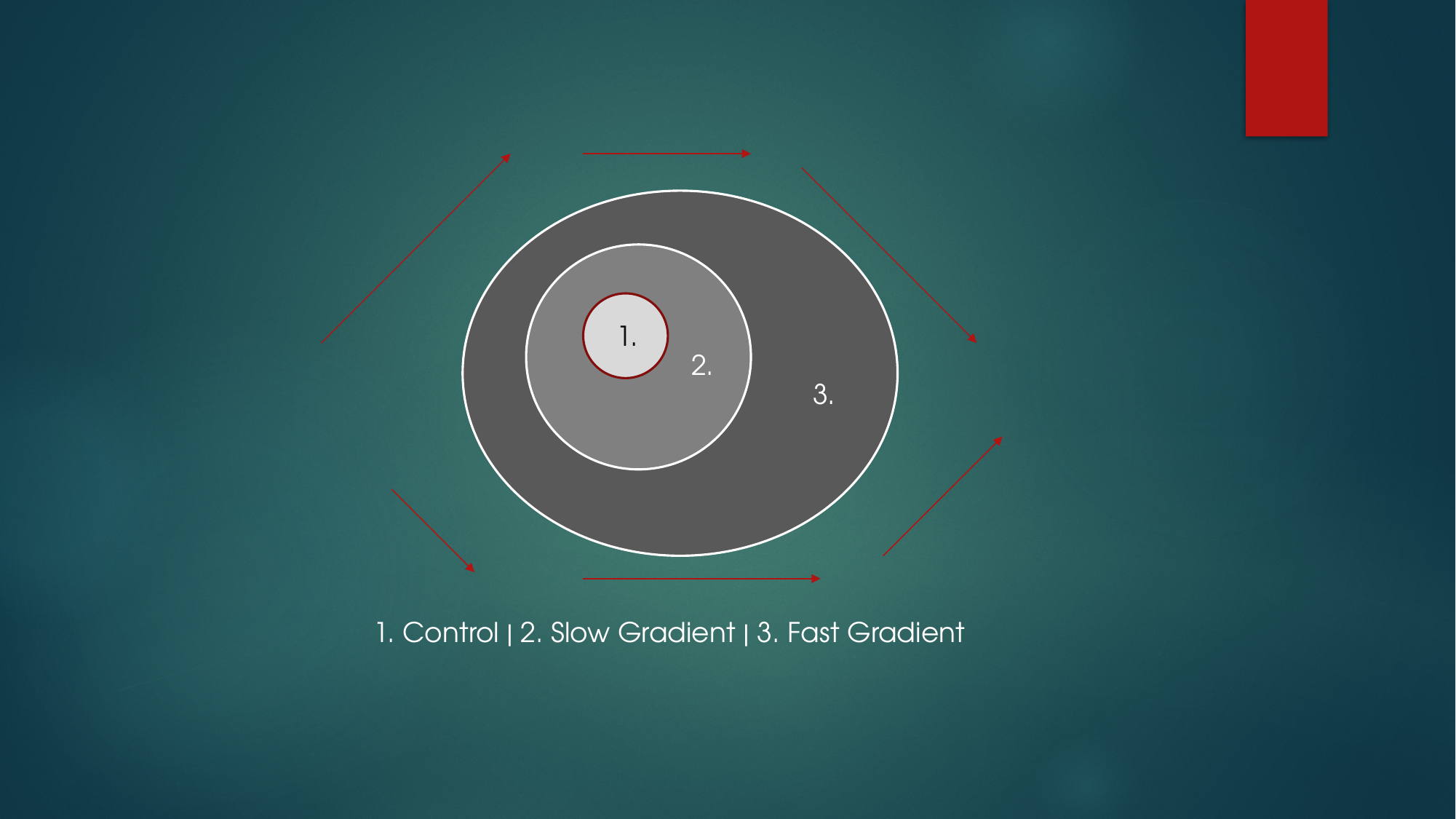

1.
2.
3.
1. Control | 2. Slow Gradient | 3. Fast Gradient